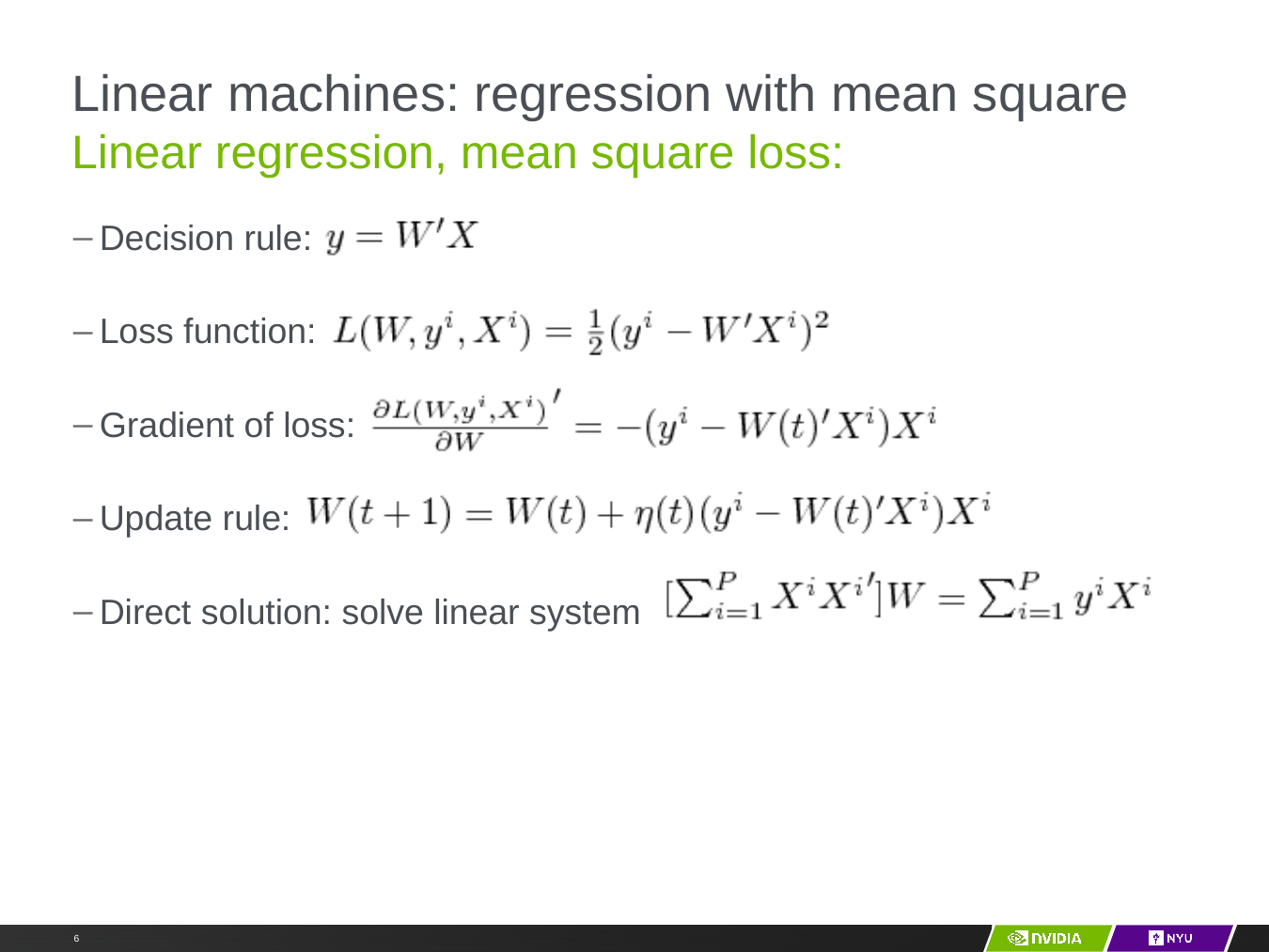

# Linear machines: regression with mean square
Linear regression, mean square loss:
Decision rule:

Loss function:

Gradient of loss:

Update rule:

Direct solution: solve linear system